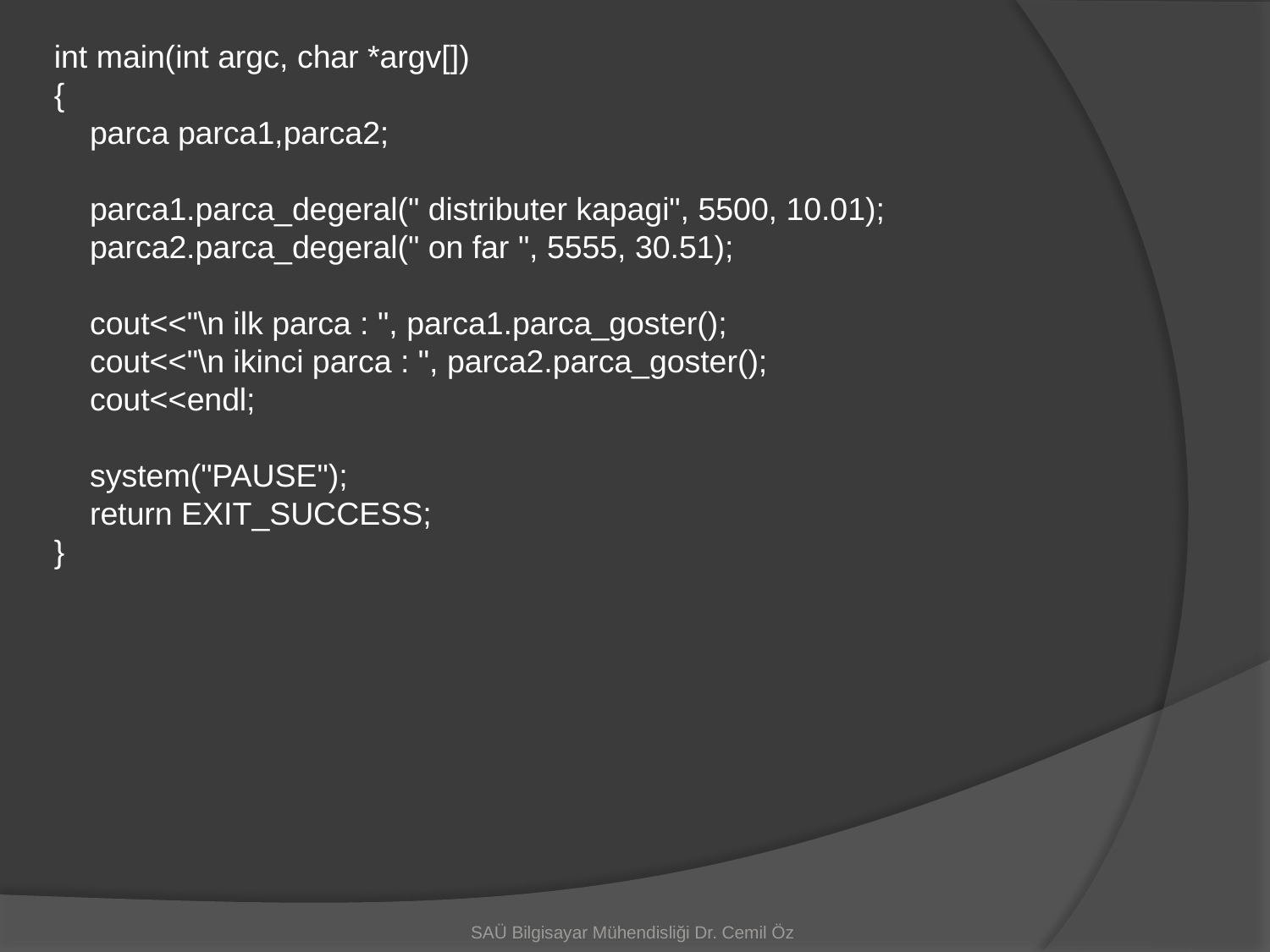

int main(int argc, char *argv[])
{
    parca parca1,parca2;

    parca1.parca_degeral(" distributer kapagi", 5500, 10.01);
    parca2.parca_degeral(" on far ", 5555, 30.51);

    cout<<"\n ilk parca : ", parca1.parca_goster();
    cout<<"\n ikinci parca : ", parca2.parca_goster();
    cout<<endl;

    system("PAUSE");
    return EXIT_SUCCESS;
}
SAÜ Bilgisayar Mühendisliği Dr. Cemil Öz